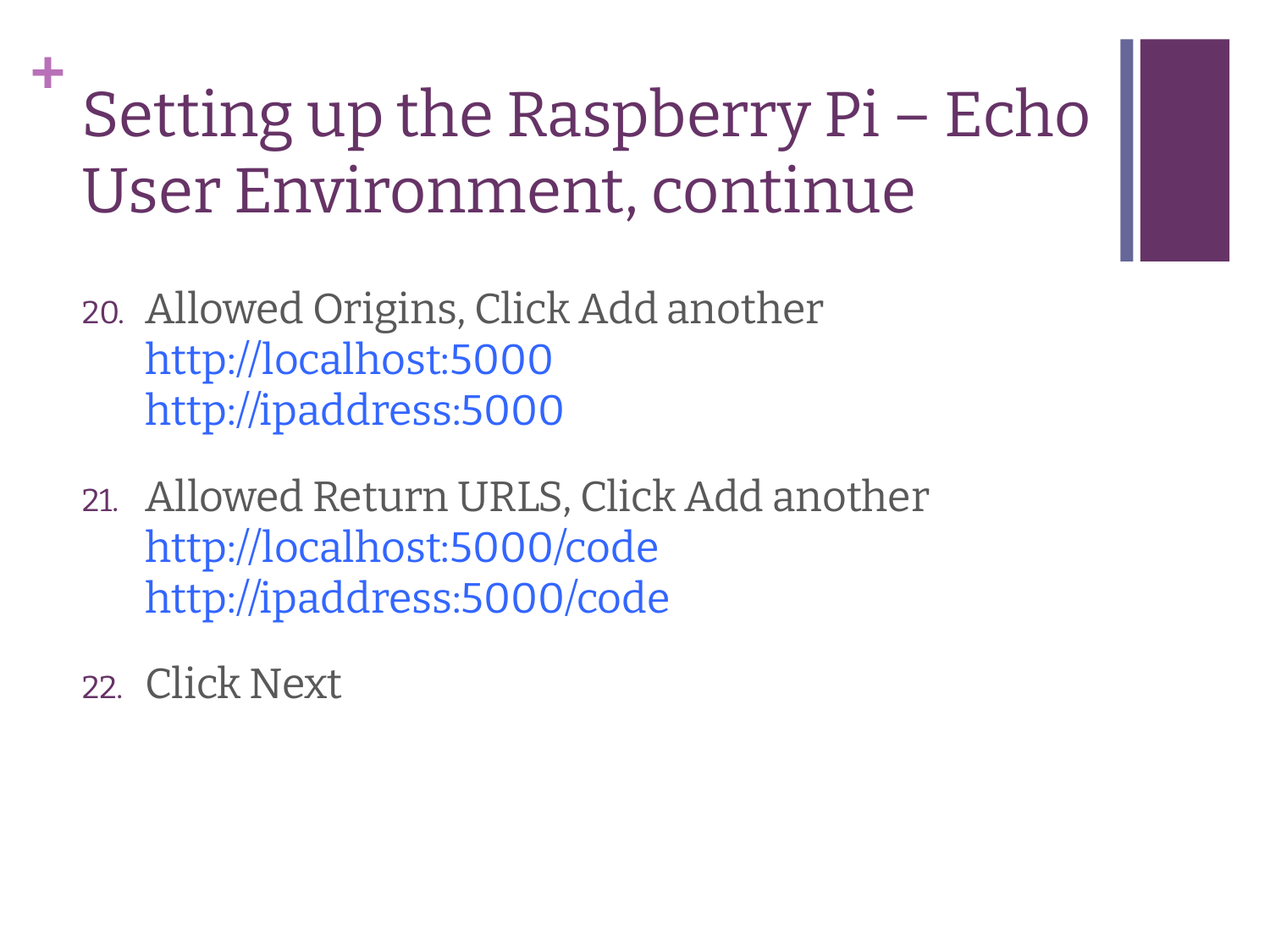

# Setting up the Raspberry Pi – Echo User Environment, continue
Allowed Origins, Click Add another
http://localhost:5000
http://ipaddress:5000
Allowed Return URLS, Click Add another
http://localhost:5000/code
http://ipaddress:5000/code
Click Next